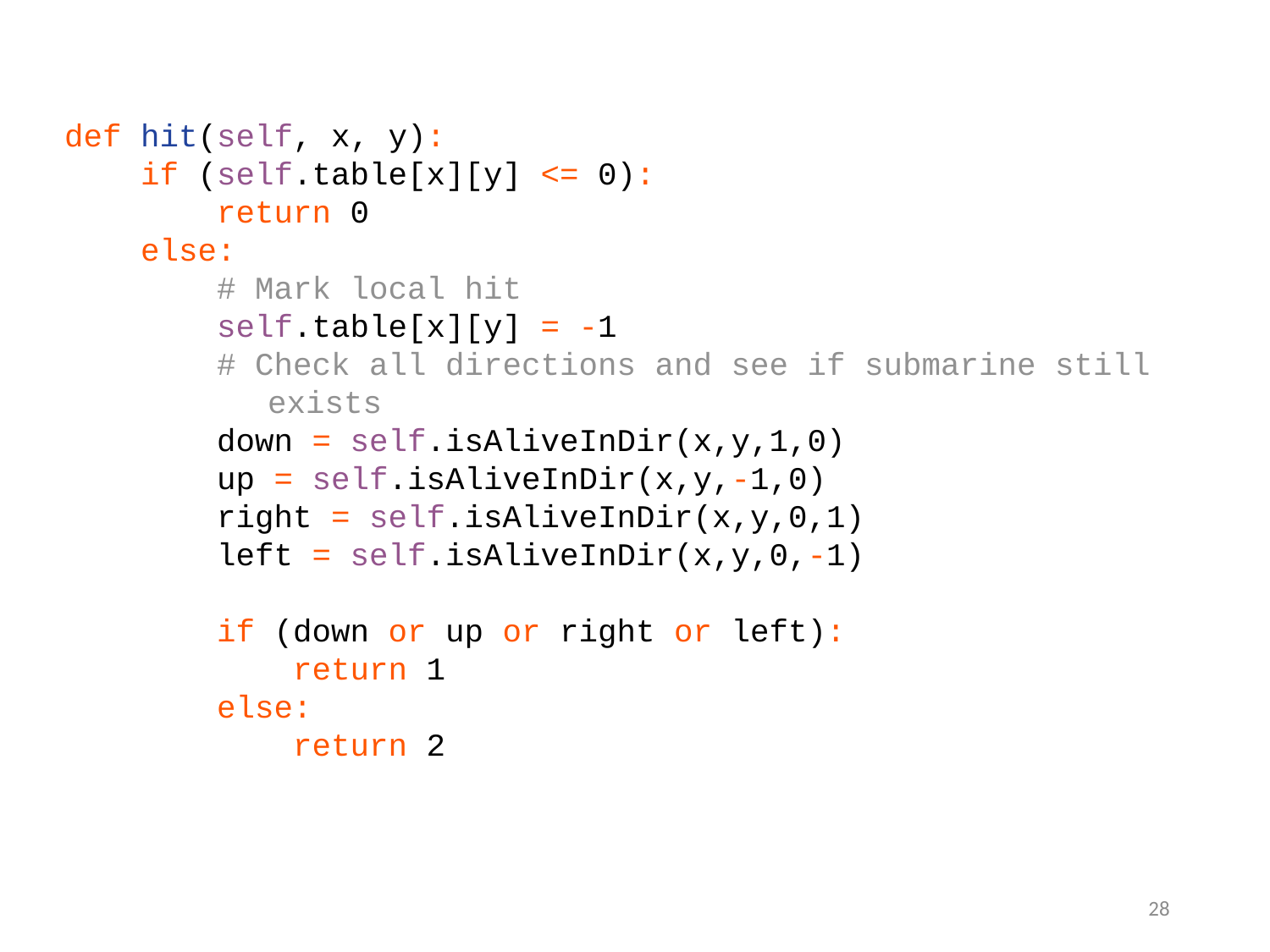

def hit(self, x, y):
    if (self.table[x][y] <= 0):
        return 0
    else:
        # Mark local hit
        self.table[x][y] = -1
        # Check all directions and see if submarine still 		    exists
        down = self.isAliveInDir(x,y,1,0)
        up = self.isAliveInDir(x,y,-1,0)
        right = self.isAliveInDir(x,y,0,1)
        left = self.isAliveInDir(x,y,0,-1)
        if (down or up or right or left):
            return 1
        else:
            return 2
28